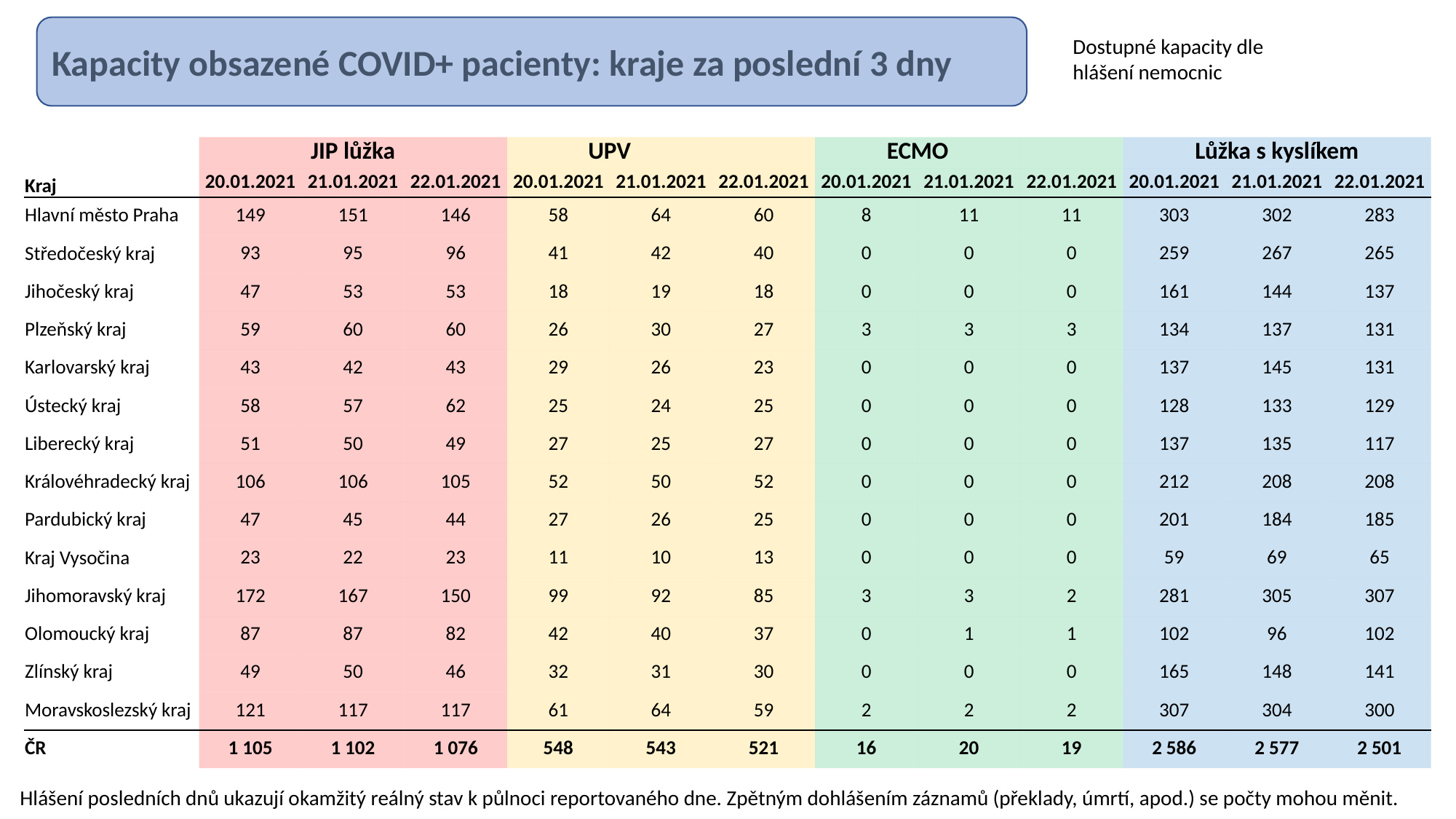

Kapacity obsazené COVID+ pacienty: kraje za poslední 3 dny
Dostupné kapacity dle hlášení nemocnic
|  | JIP lůžka |  |  | UPV |  |  | ECMO |  |  | Lůžka s kyslíkem |  |  |
| --- | --- | --- | --- | --- | --- | --- | --- | --- | --- | --- | --- | --- |
| Kraj | 20.01.2021 | 21.01.2021 | 22.01.2021 | 20.01.2021 | 21.01.2021 | 22.01.2021 | 20.01.2021 | 21.01.2021 | 22.01.2021 | 20.01.2021 | 21.01.2021 | 22.01.2021 |
| Hlavní město Praha | 149 | 151 | 146 | 58 | 64 | 60 | 8 | 11 | 11 | 303 | 302 | 283 |
| Středočeský kraj | 93 | 95 | 96 | 41 | 42 | 40 | 0 | 0 | 0 | 259 | 267 | 265 |
| Jihočeský kraj | 47 | 53 | 53 | 18 | 19 | 18 | 0 | 0 | 0 | 161 | 144 | 137 |
| Plzeňský kraj | 59 | 60 | 60 | 26 | 30 | 27 | 3 | 3 | 3 | 134 | 137 | 131 |
| Karlovarský kraj | 43 | 42 | 43 | 29 | 26 | 23 | 0 | 0 | 0 | 137 | 145 | 131 |
| Ústecký kraj | 58 | 57 | 62 | 25 | 24 | 25 | 0 | 0 | 0 | 128 | 133 | 129 |
| Liberecký kraj | 51 | 50 | 49 | 27 | 25 | 27 | 0 | 0 | 0 | 137 | 135 | 117 |
| Královéhradecký kraj | 106 | 106 | 105 | 52 | 50 | 52 | 0 | 0 | 0 | 212 | 208 | 208 |
| Pardubický kraj | 47 | 45 | 44 | 27 | 26 | 25 | 0 | 0 | 0 | 201 | 184 | 185 |
| Kraj Vysočina | 23 | 22 | 23 | 11 | 10 | 13 | 0 | 0 | 0 | 59 | 69 | 65 |
| Jihomoravský kraj | 172 | 167 | 150 | 99 | 92 | 85 | 3 | 3 | 2 | 281 | 305 | 307 |
| Olomoucký kraj | 87 | 87 | 82 | 42 | 40 | 37 | 0 | 1 | 1 | 102 | 96 | 102 |
| Zlínský kraj | 49 | 50 | 46 | 32 | 31 | 30 | 0 | 0 | 0 | 165 | 148 | 141 |
| Moravskoslezský kraj | 121 | 117 | 117 | 61 | 64 | 59 | 2 | 2 | 2 | 307 | 304 | 300 |
| ČR | 1 105 | 1 102 | 1 076 | 548 | 543 | 521 | 16 | 20 | 19 | 2 586 | 2 577 | 2 501 |
Hlášení posledních dnů ukazují okamžitý reálný stav k půlnoci reportovaného dne. Zpětným dohlášením záznamů (překlady, úmrtí, apod.) se počty mohou měnit.